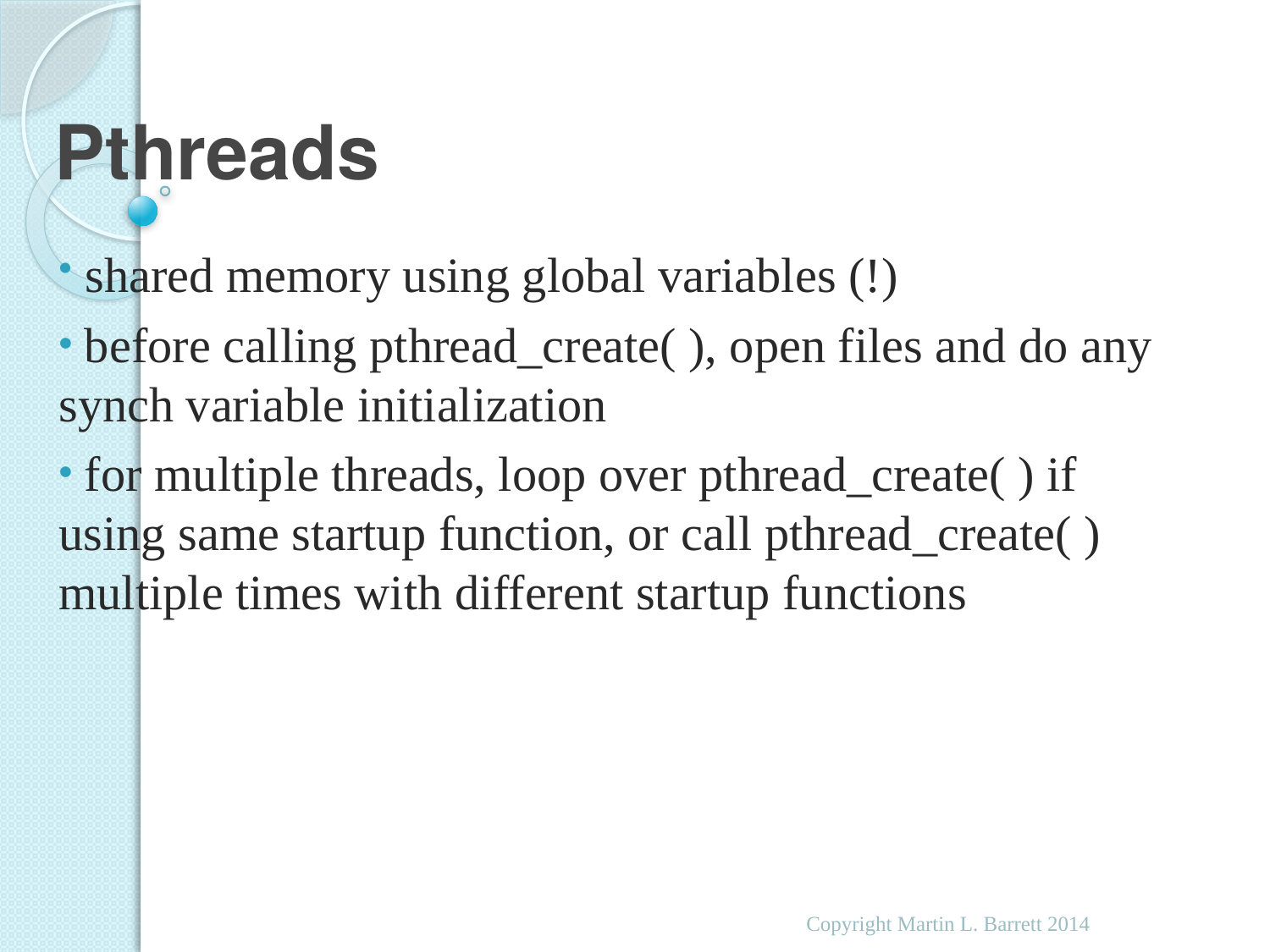

# Pthreads
 shared memory using global variables (!)
 before calling pthread_create( ), open files and do any synch variable initialization
 for multiple threads, loop over pthread_create( ) if using same startup function, or call pthread_create( ) multiple times with different startup functions
Copyright Martin L. Barrett 2014